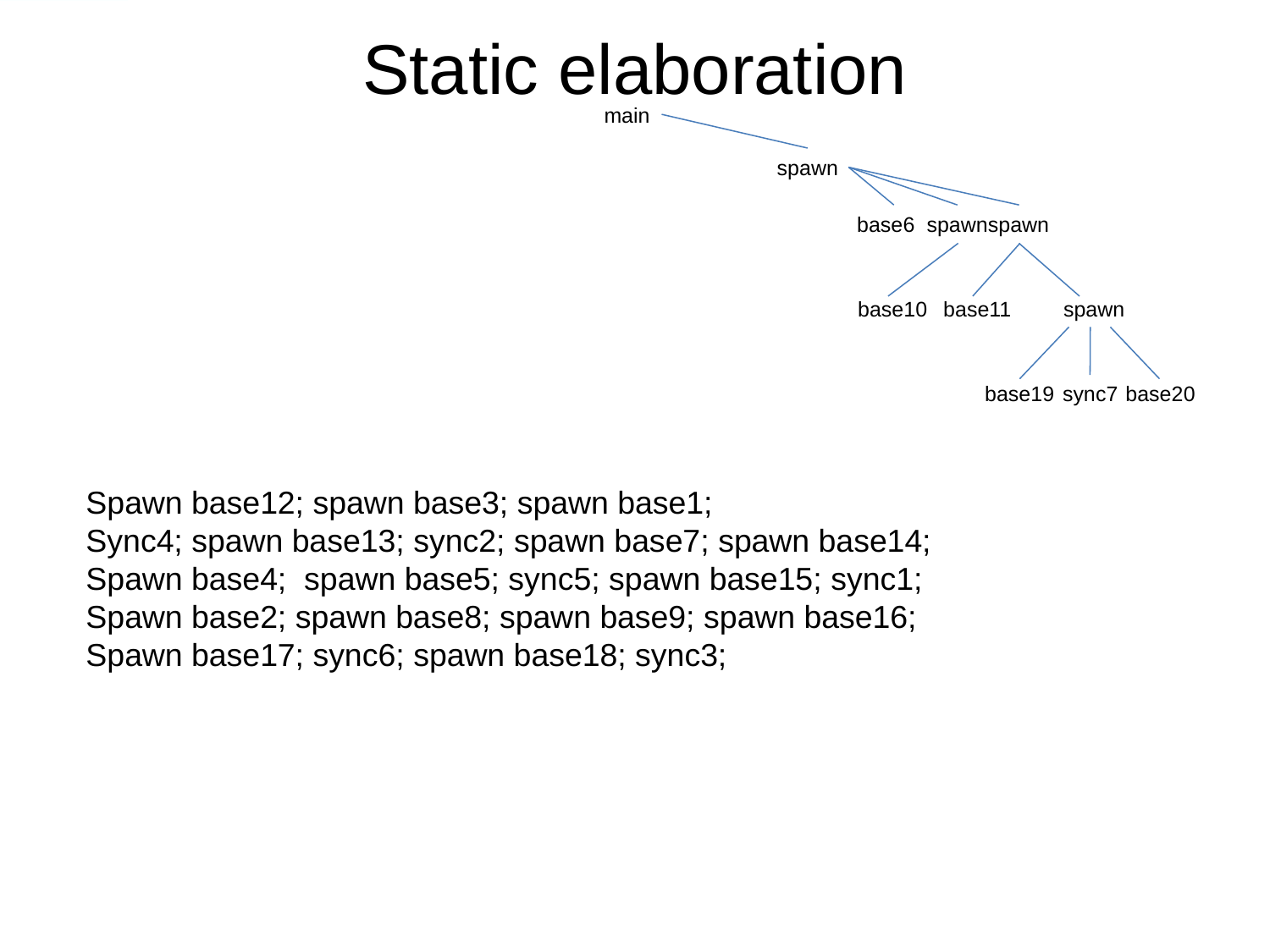

Static elaboration
main

spawn

base6
spawn
spawn

base10
base11
spawn

base19
sync7
base20
Spawn base12; spawn base3; spawn base1;
Sync4; spawn base13; sync2; spawn base7; spawn base14;
Spawn base4;  spawn base5; sync5; spawn base15; sync1;
Spawn base2; spawn base8; spawn base9; spawn base16;
Spawn base17; sync6; spawn base18; sync3;